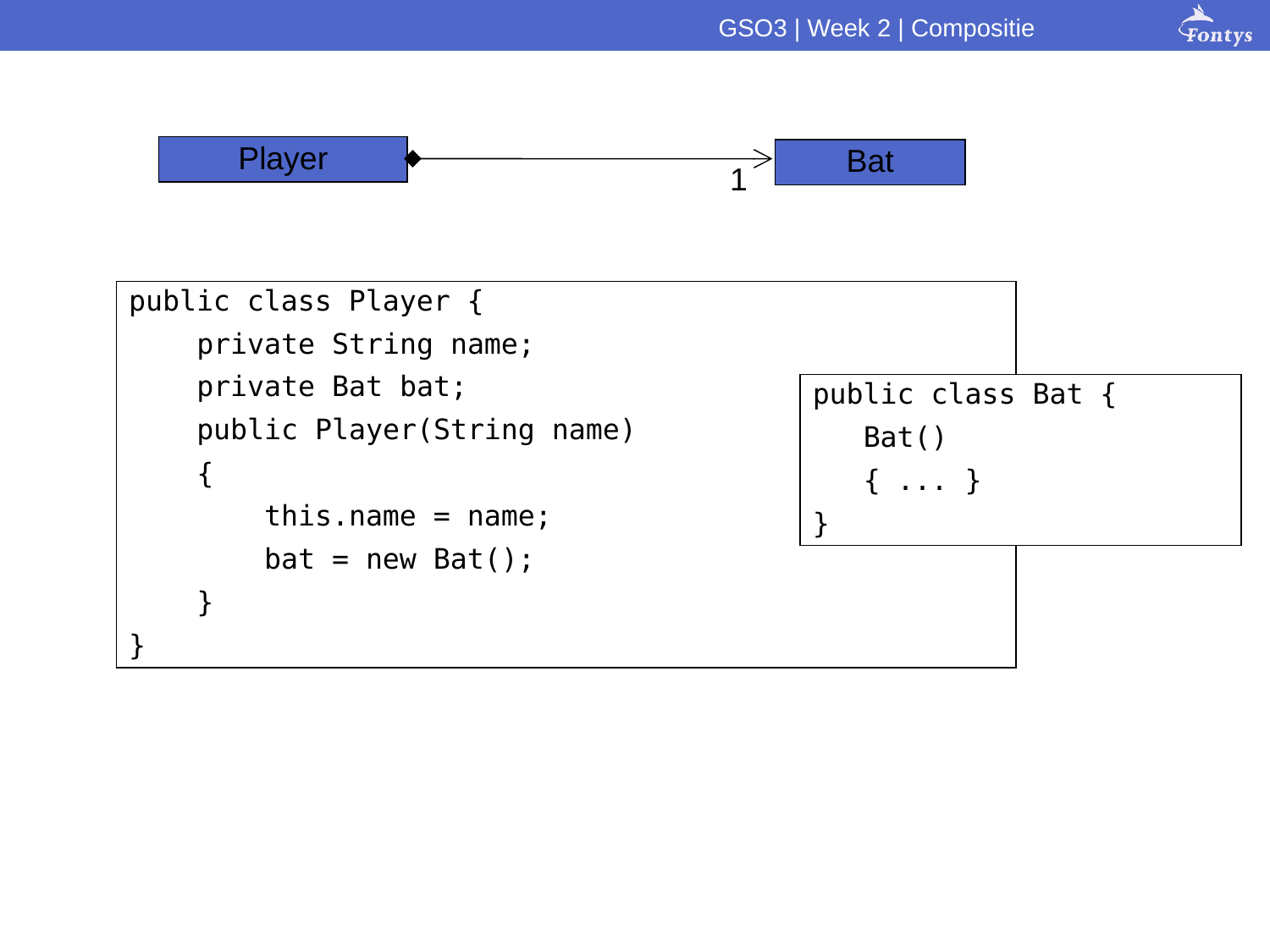

GSO3 | Week 2 | Compositie
Player
Bat

1
public class Player {
    private String name;
    private Bat bat;
    public Player(String name)
    {
        this.name = name;
        bat = new Bat();
    }
}
public class Bat {
   Bat()
   { ... }
}